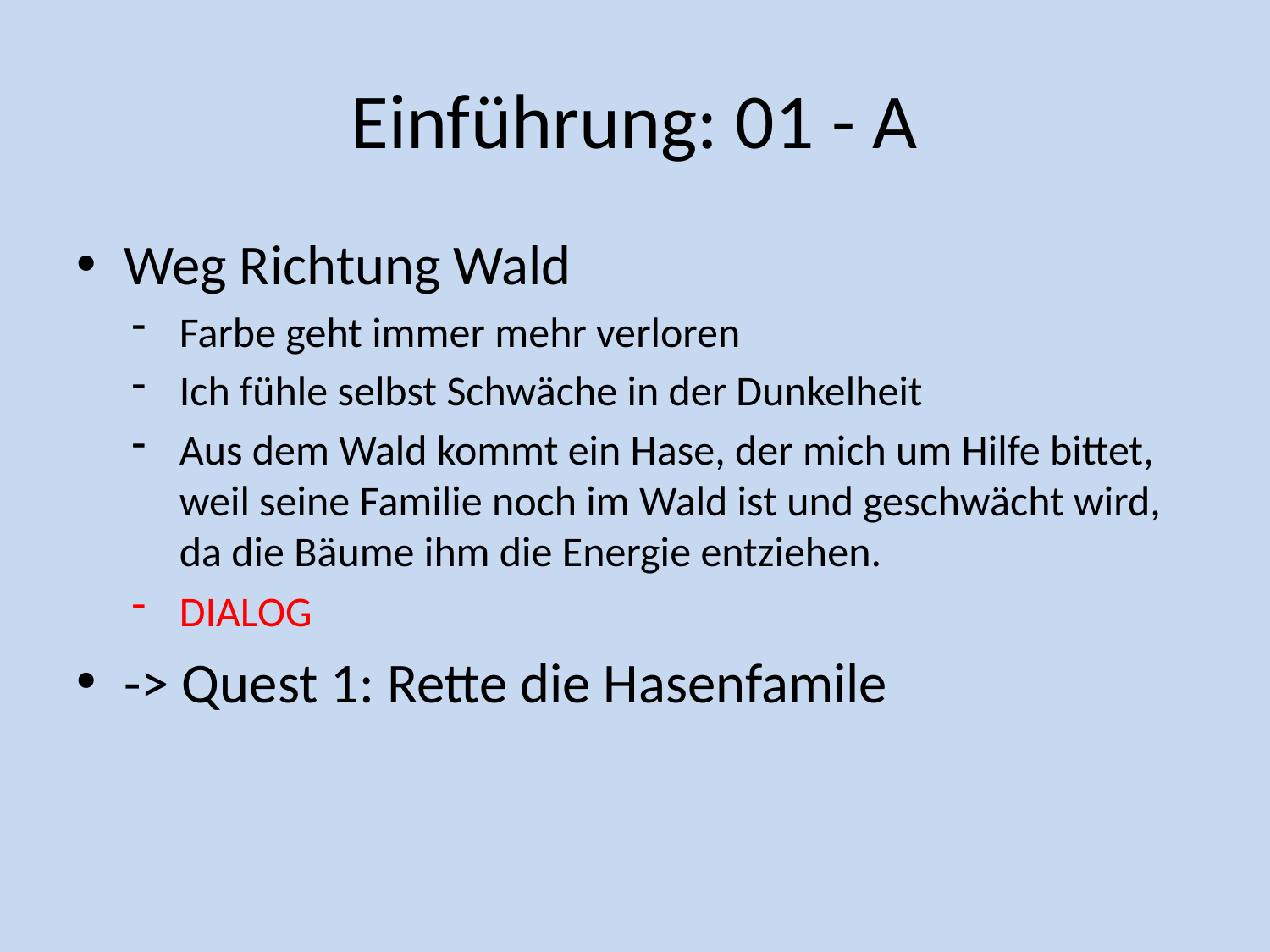

# Einführung: 01 - A
Weg Richtung Wald
Farbe geht immer mehr verloren
Ich fühle selbst Schwäche in der Dunkelheit
Aus dem Wald kommt ein Hase, der mich um Hilfe bittet, weil seine Familie noch im Wald ist und geschwächt wird, da die Bäume ihm die Energie entziehen.
DIALOG
-> Quest 1: Rette die Hasenfamile